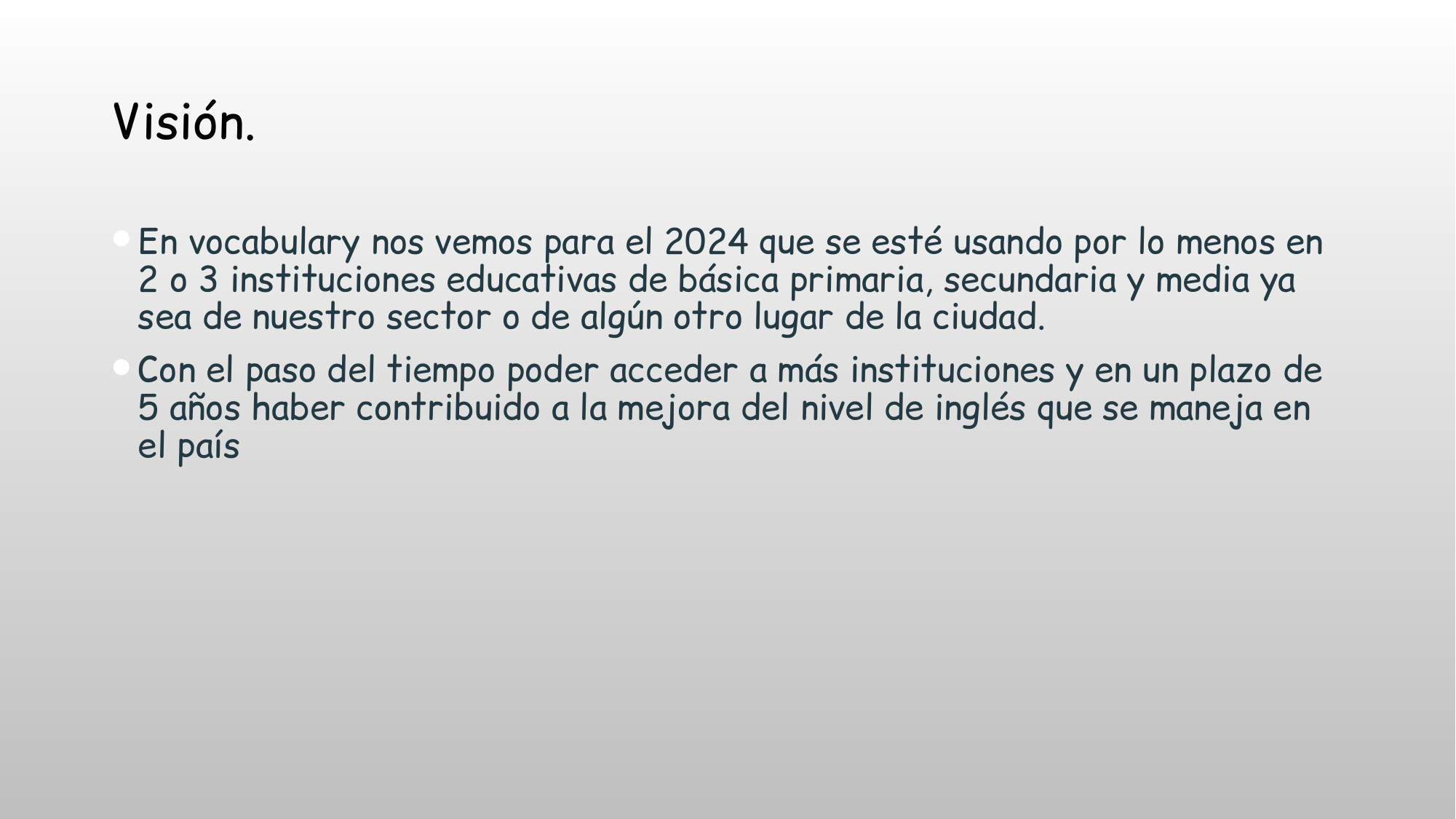

# Visión.
En vocabulary nos vemos para el 2024 que se esté usando por lo menos en 2 o 3 instituciones educativas de básica primaria, secundaria y media ya sea de nuestro sector o de algún otro lugar de la ciudad.
Con el paso del tiempo poder acceder a más instituciones y en un plazo de 5 años haber contribuido a la mejora del nivel de inglés que se maneja en el país